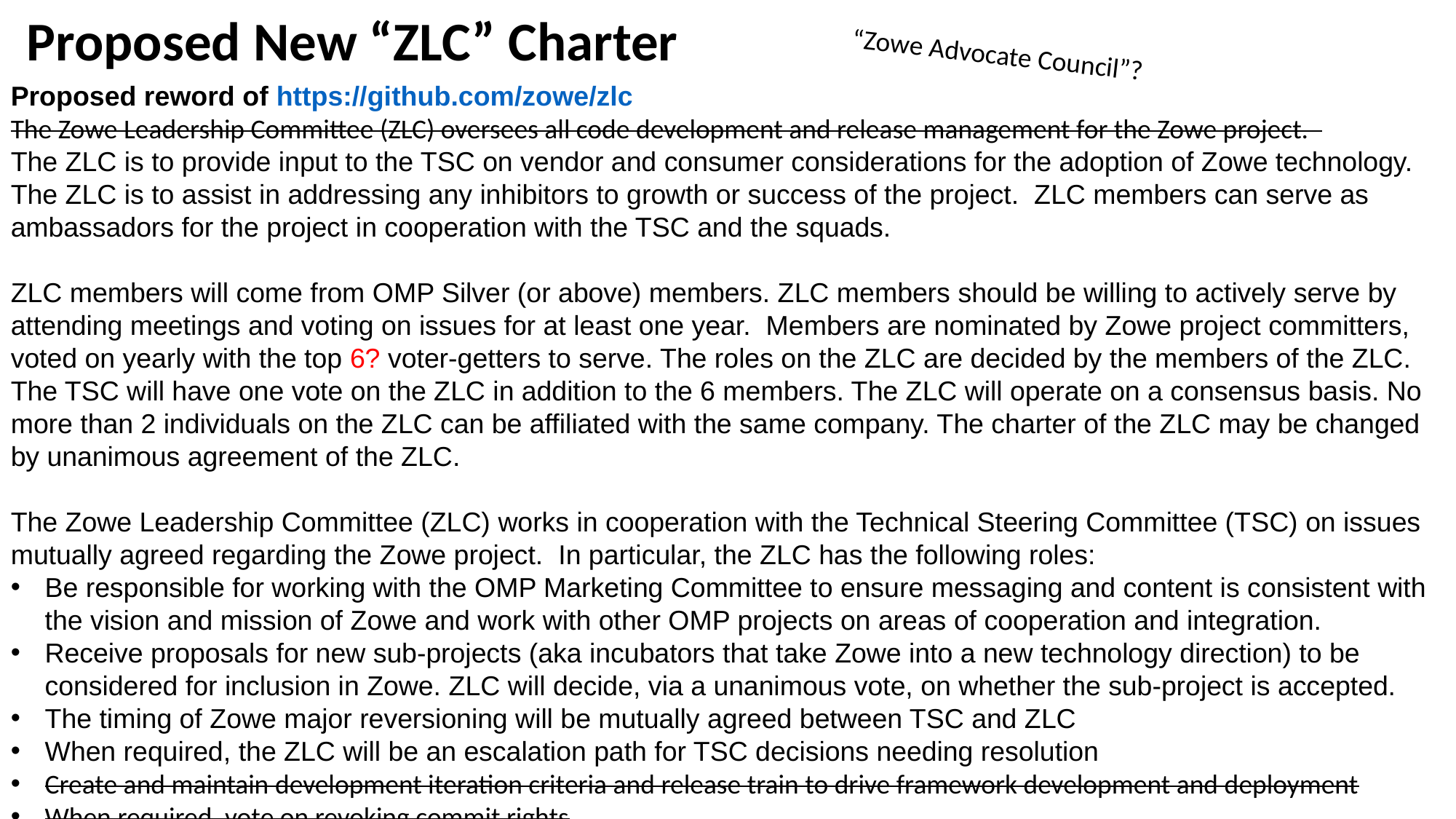

Proposed New “ZLC” Charter
“Zowe Advocate Council”?
Proposed reword of https://github.com/zowe/zlc
The Zowe Leadership Committee (ZLC) oversees all code development and release management for the Zowe project.
The ZLC is to provide input to the TSC on vendor and consumer considerations for the adoption of Zowe technology. The ZLC is to assist in addressing any inhibitors to growth or success of the project.  ZLC members can serve as ambassadors for the project in cooperation with the TSC and the squads.

ZLC members will come from OMP Silver (or above) members. ZLC members should be willing to actively serve by attending meetings and voting on issues for at least one year.  Members are nominated by Zowe project committers, voted on yearly with the top 6? voter-getters to serve. The roles on the ZLC are decided by the members of the ZLC.  The TSC will have one vote on the ZLC in addition to the 6 members. The ZLC will operate on a consensus basis. No more than 2 individuals on the ZLC can be affiliated with the same company. The charter of the ZLC may be changed by unanimous agreement of the ZLC.

The Zowe Leadership Committee (ZLC) works in cooperation with the Technical Steering Committee (TSC) on issues mutually agreed regarding the Zowe project.  In particular, the ZLC has the following roles:
Be responsible for working with the OMP Marketing Committee to ensure messaging and content is consistent with the vision and mission of Zowe and work with other OMP projects on areas of cooperation and integration.
Receive proposals for new sub-projects (aka incubators that take Zowe into a new technology direction) to be considered for inclusion in Zowe. ZLC will decide, via a unanimous vote, on whether the sub-project is accepted.
The timing of Zowe major reversioning will be mutually agreed between TSC and ZLC
When required, the ZLC will be an escalation path for TSC decisions needing resolution
Create and maintain development iteration criteria and release train to drive framework development and deployment
When required, vote on revoking commit rights